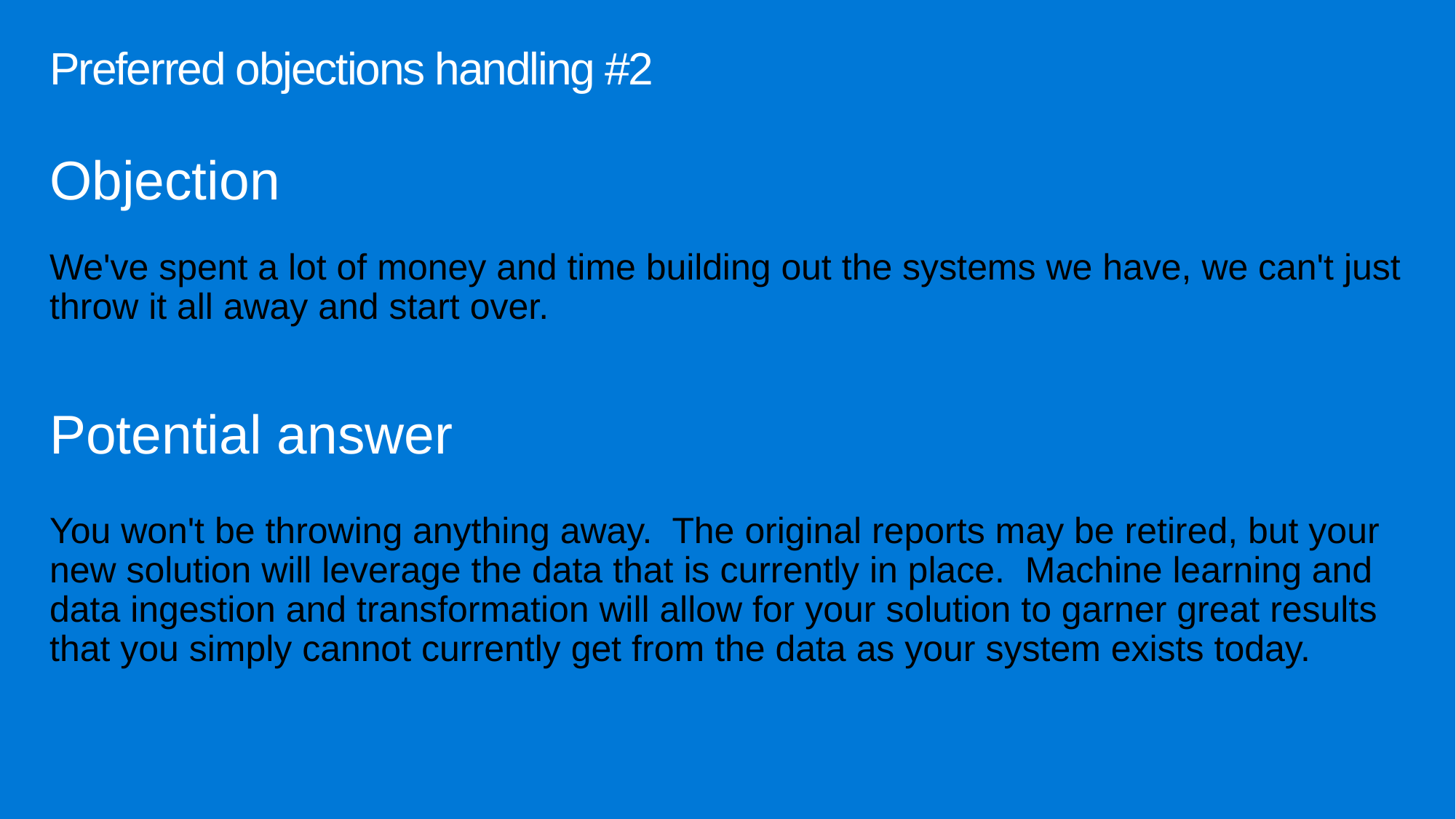

# Preferred objections handling #2
Objection
We've spent a lot of money and time building out the systems we have, we can't just throw it all away and start over.

Potential answer

You won't be throwing anything away.  The original reports may be retired, but your new solution will leverage the data that is currently in place.  Machine learning and data ingestion and transformation will allow for your solution to garner great results that you simply cannot currently get from the data as your system exists today.